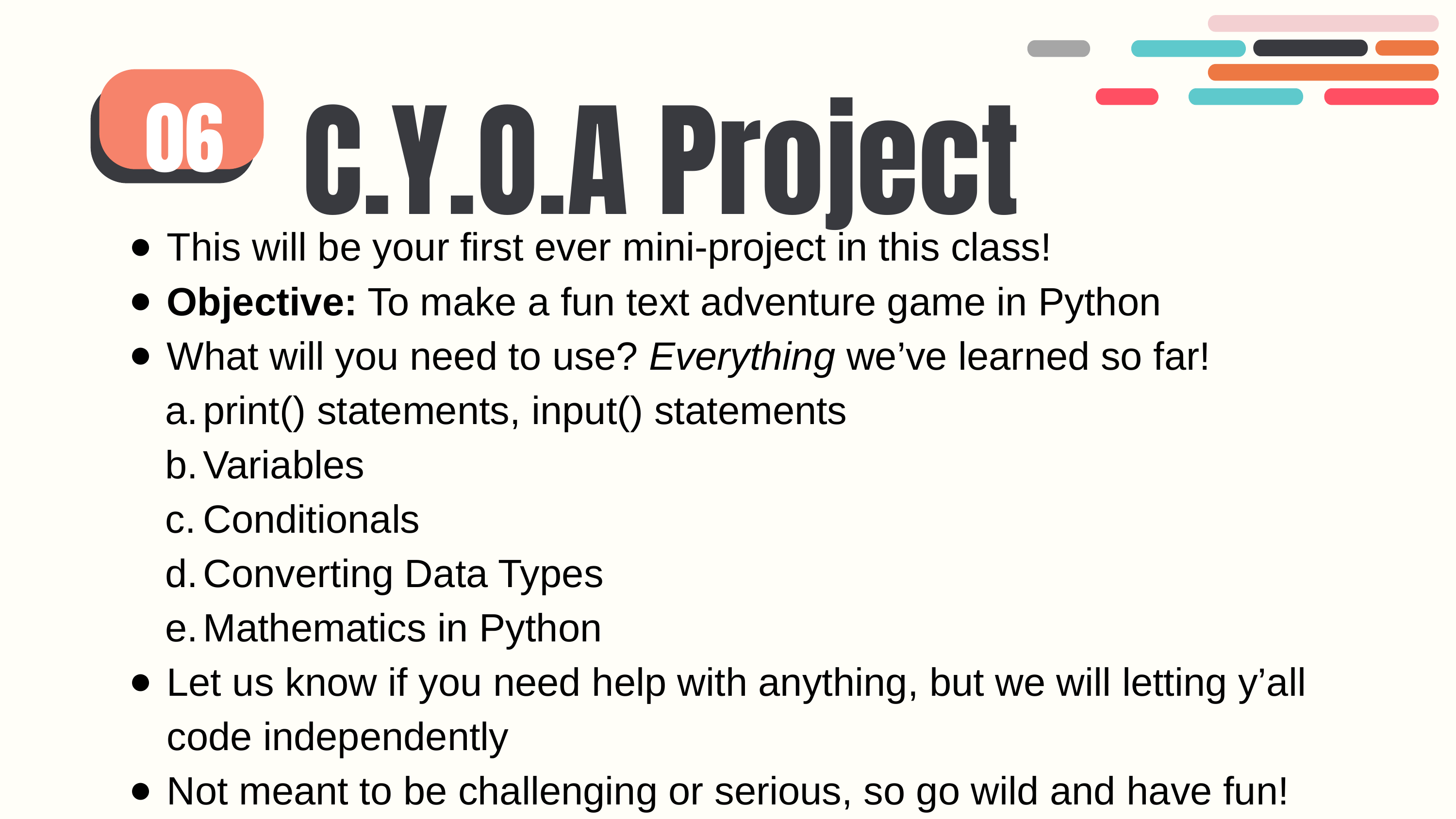

C.Y.O.A Project

06
This will be your first ever mini-project in this class!
Objective: To make a fun text adventure game in Python
What will you need to use? Everything we’ve learned so far!
print() statements, input() statements
Variables
Conditionals
Converting Data Types
Mathematics in Python
Let us know if you need help with anything, but we will letting y’all code independently
Not meant to be challenging or serious, so go wild and have fun!